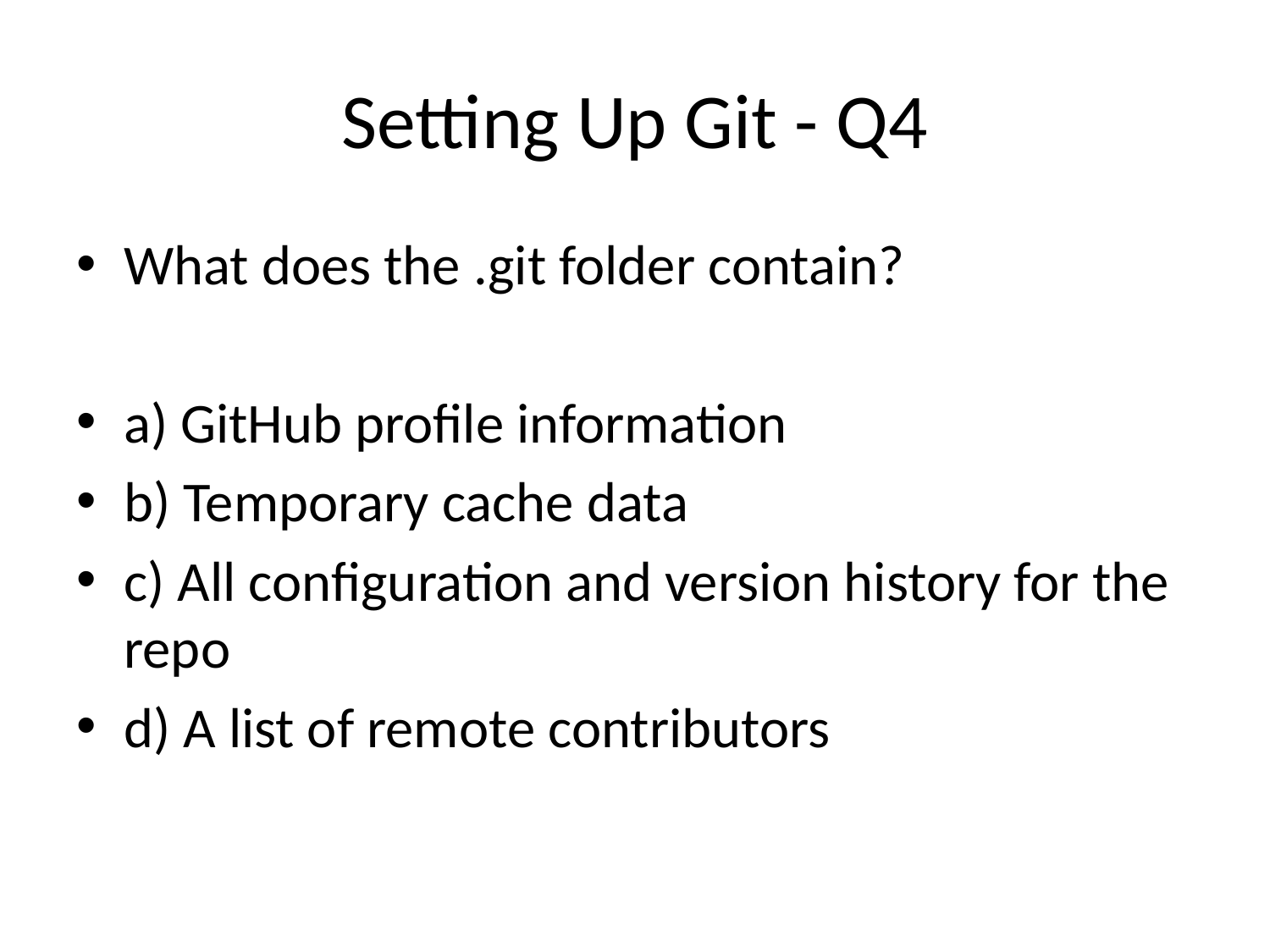

# Setting Up Git - Q4
What does the .git folder contain?

a) GitHub profile information
b) Temporary cache data
c) All configuration and version history for the repo
d) A list of remote contributors